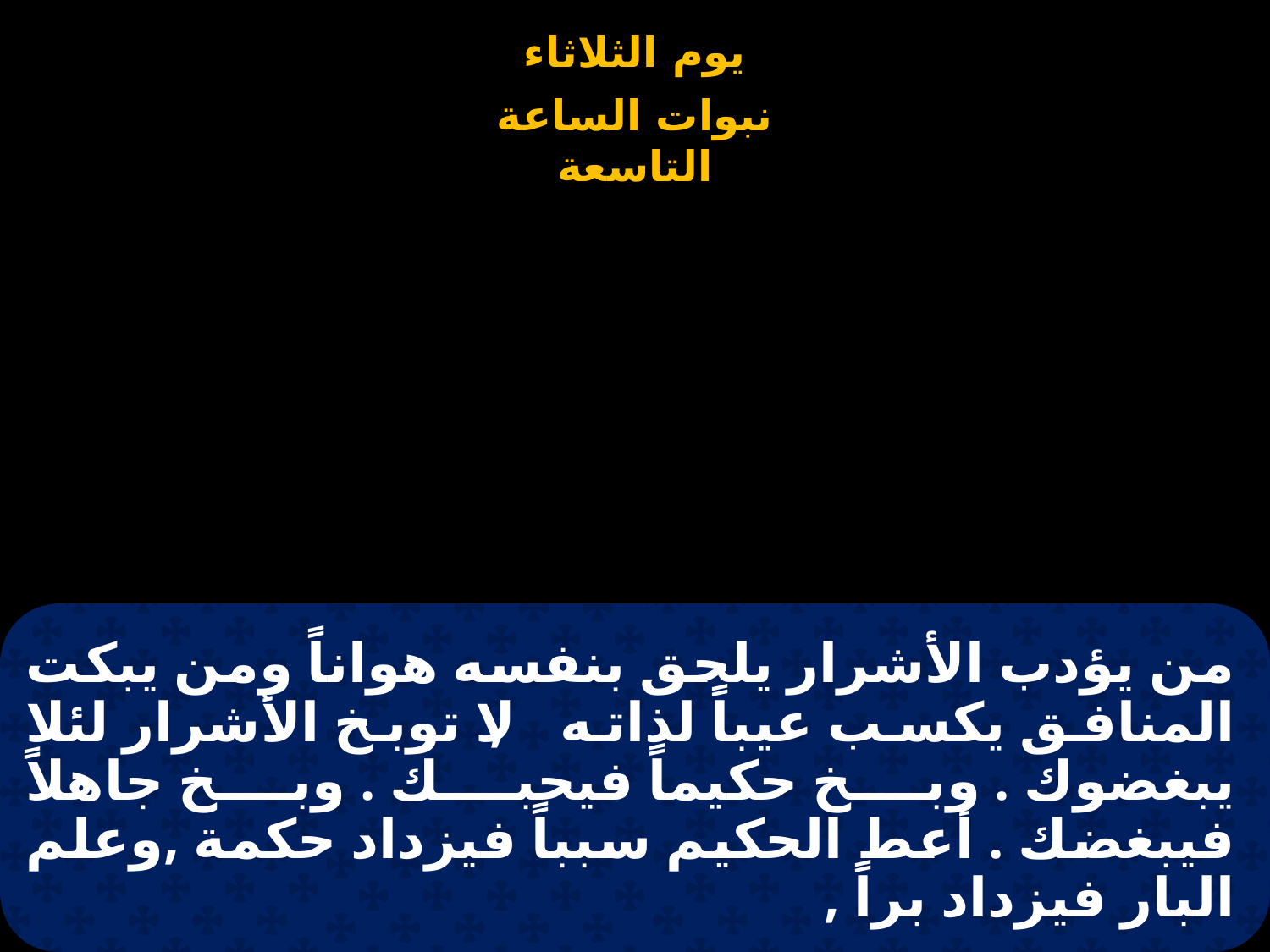

# من يؤدب الأشرار يلحق بنفسه هواناً ومن يبكت المنافق يكسب عيباً لذاته , لا توبخ الأشرار لئلا يبغضوك . وبخ حكيماً فيحبك . وبخ جاهلاً فيبغضك . أعط الحكيم سبباً فيزداد حكمة ,وعلم البار فيزداد براً ,